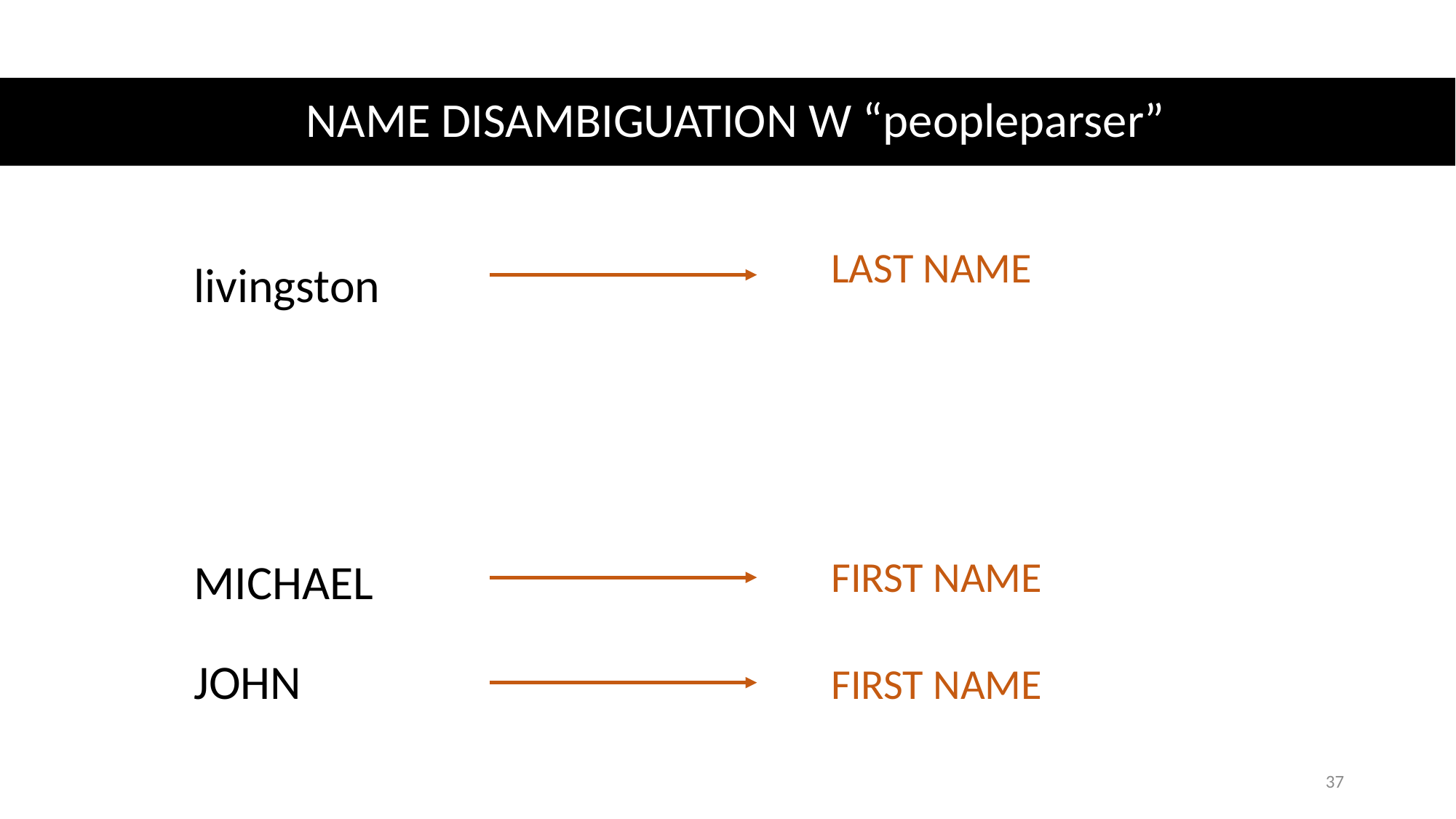

Name Disambiguation w “peopleparser”

livingston

MICHAEL
JOHN
LAST NAME
FIRST NAME
FIRST NAME
37